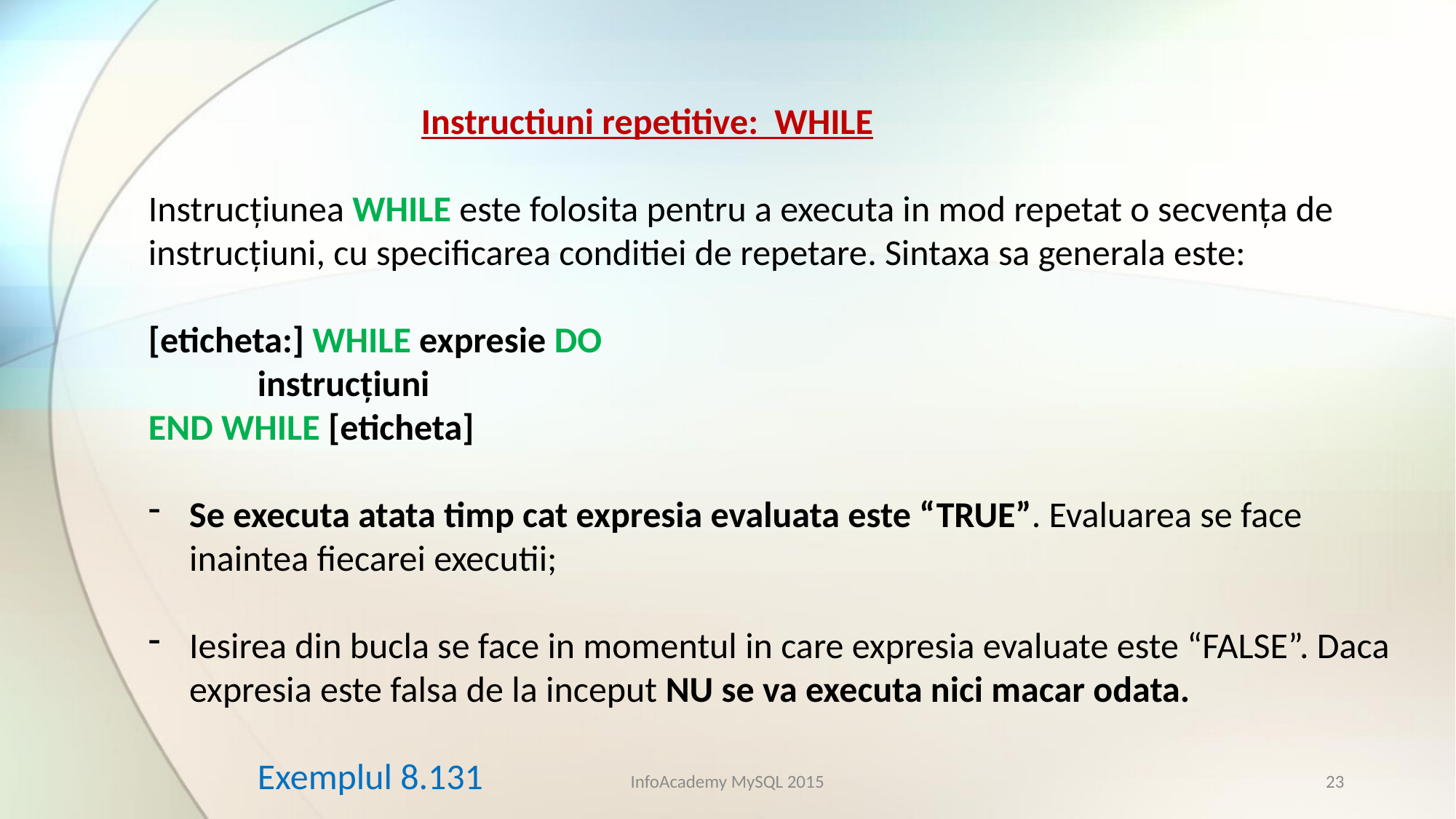

Instructiuni repetitive:  WHILE

Instrucţiunea WHILE este folosita pentru a executa in mod repetat o secvenţa de instrucţiuni, cu specificarea conditiei de repetare. Sintaxa sa generala este:

[eticheta:] WHILE expresie DO
	instrucţiuni
END WHILE [eticheta]

Se executa atata timp cat expresia evaluata este “TRUE”. Evaluarea se face inaintea fiecarei executii;

Iesirea din bucla se face in momentul in care expresia evaluate este “FALSE”. Daca expresia este falsa de la inceput NU se va executa nici macar odata.

	Exemplul 8.131
InfoAcademy MySQL 2015
23